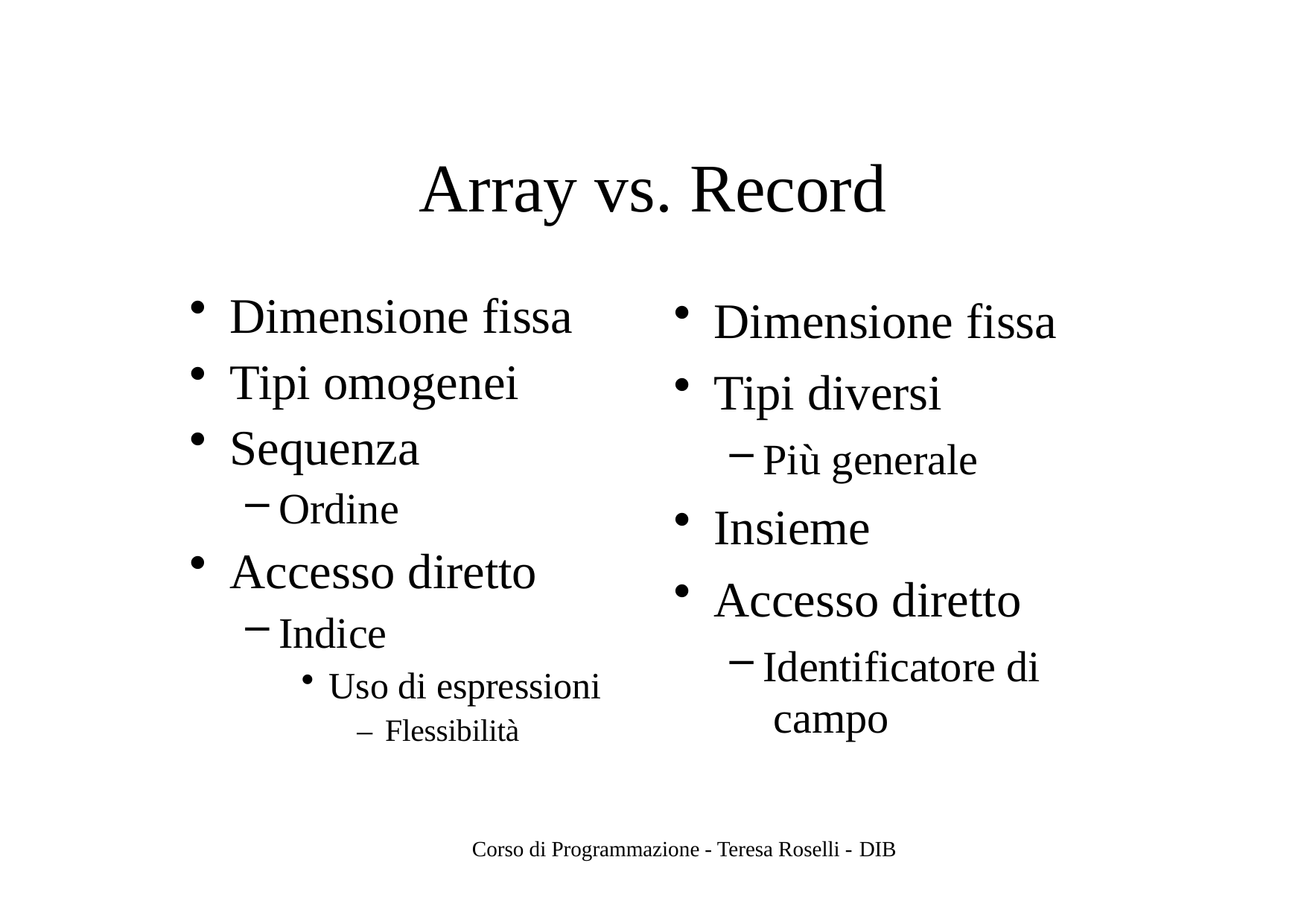

# Array vs. Record
Dimensione fissa
Tipi diversi
Più generale
Insieme
Accesso diretto
Identificatore di  campo
Dimensione fissa
Tipi omogenei
Sequenza
Ordine
Accesso diretto
Indice
Uso di espressioni
– Flessibilità
Corso di Programmazione - Teresa Roselli - DIB